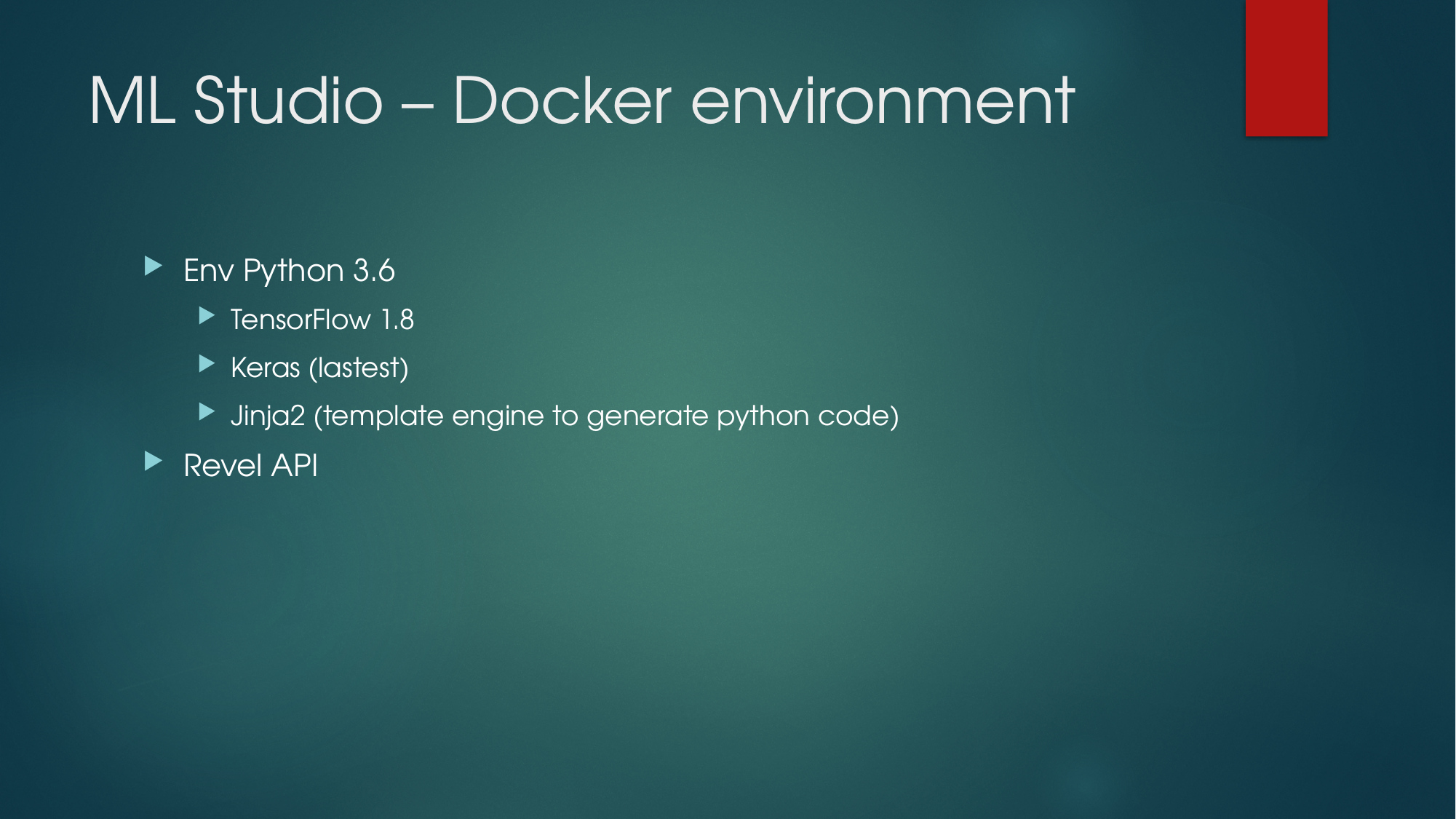

# ML Studio – Docker environment
Env Python 3.6
TensorFlow 1.8
Keras (lastest)
Jinja2 (template engine to generate python code)
Revel API